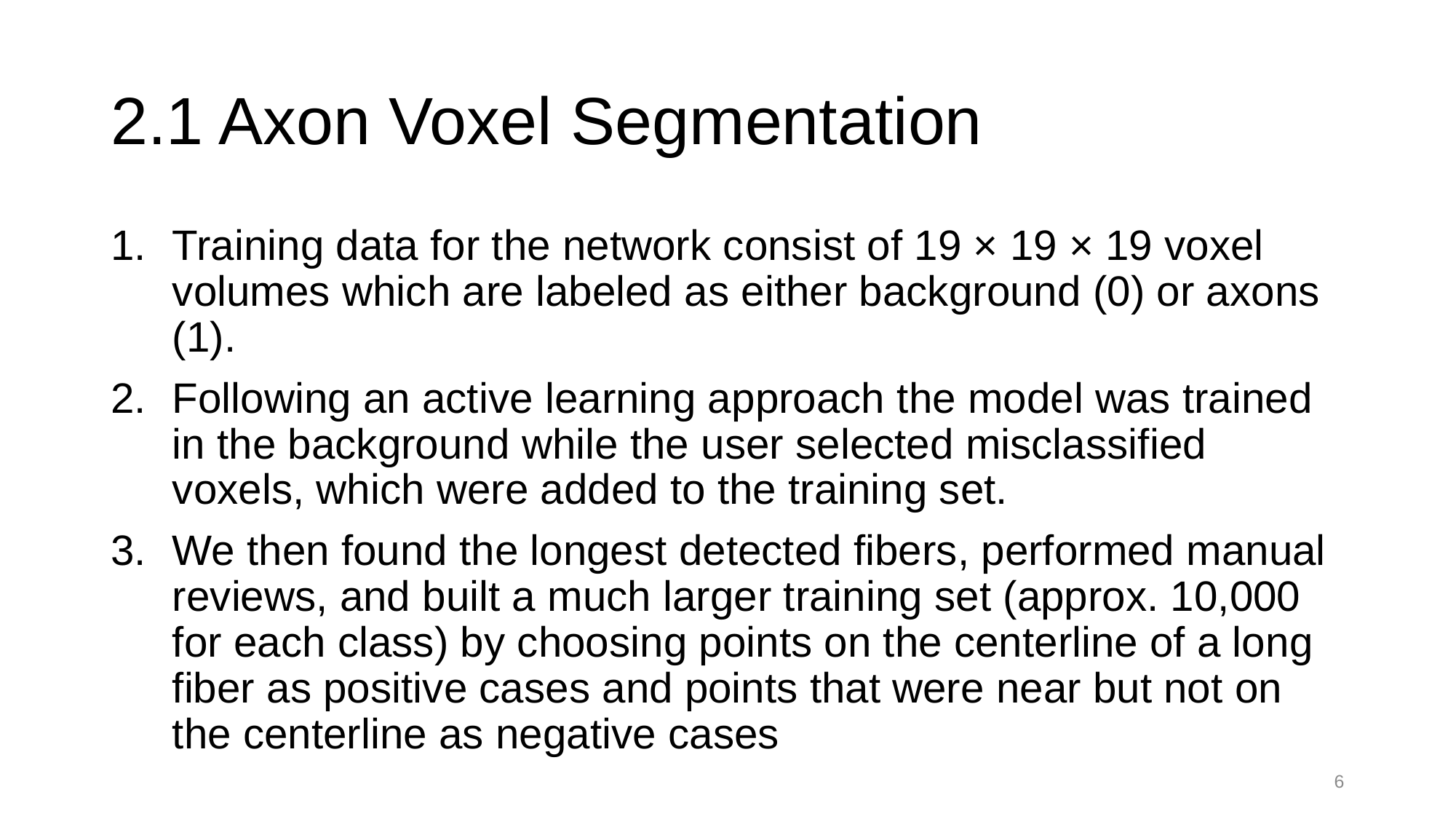

# 2.1 Axon Voxel Segmentation
Training data for the network consist of 19 × 19 × 19 voxel volumes which are labeled as either background (0) or axons (1).
Following an active learning approach the model was trained in the background while the user selected misclassified voxels, which were added to the training set.
We then found the longest detected fibers, performed manual reviews, and built a much larger training set (approx. 10,000 for each class) by choosing points on the centerline of a long fiber as positive cases and points that were near but not on the centerline as negative cases

6